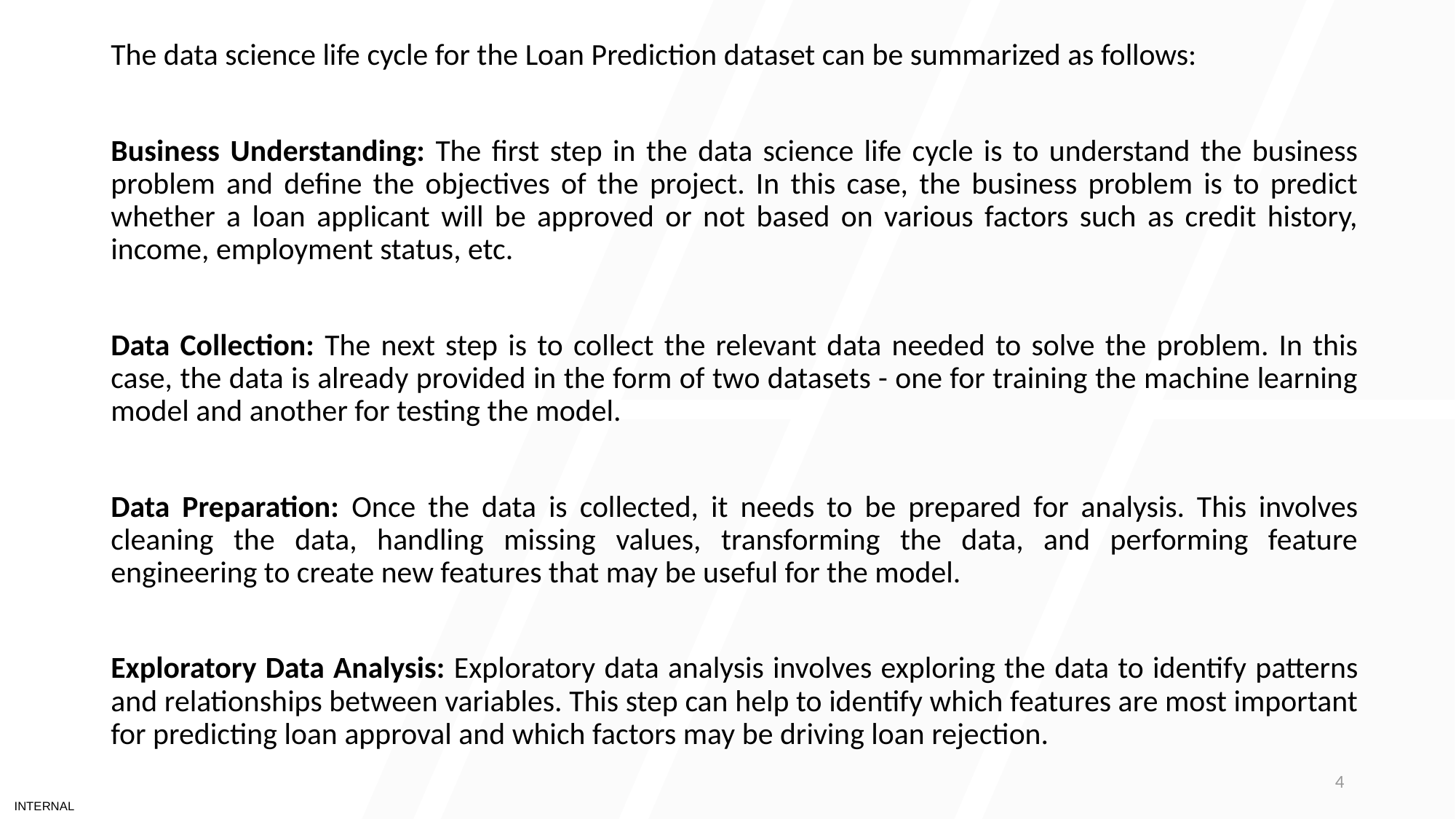

The data science life cycle for the Loan Prediction dataset can be summarized as follows:

Business Understanding: The first step in the data science life cycle is to understand the business problem and define the objectives of the project. In this case, the business problem is to predict whether a loan applicant will be approved or not based on various factors such as credit history, income, employment status, etc.

Data Collection: The next step is to collect the relevant data needed to solve the problem. In this case, the data is already provided in the form of two datasets - one for training the machine learning model and another for testing the model.

Data Preparation: Once the data is collected, it needs to be prepared for analysis. This involves cleaning the data, handling missing values, transforming the data, and performing feature engineering to create new features that may be useful for the model.

Exploratory Data Analysis: Exploratory data analysis involves exploring the data to identify patterns and relationships between variables. This step can help to identify which features are most important for predicting loan approval and which factors may be driving loan rejection.
4